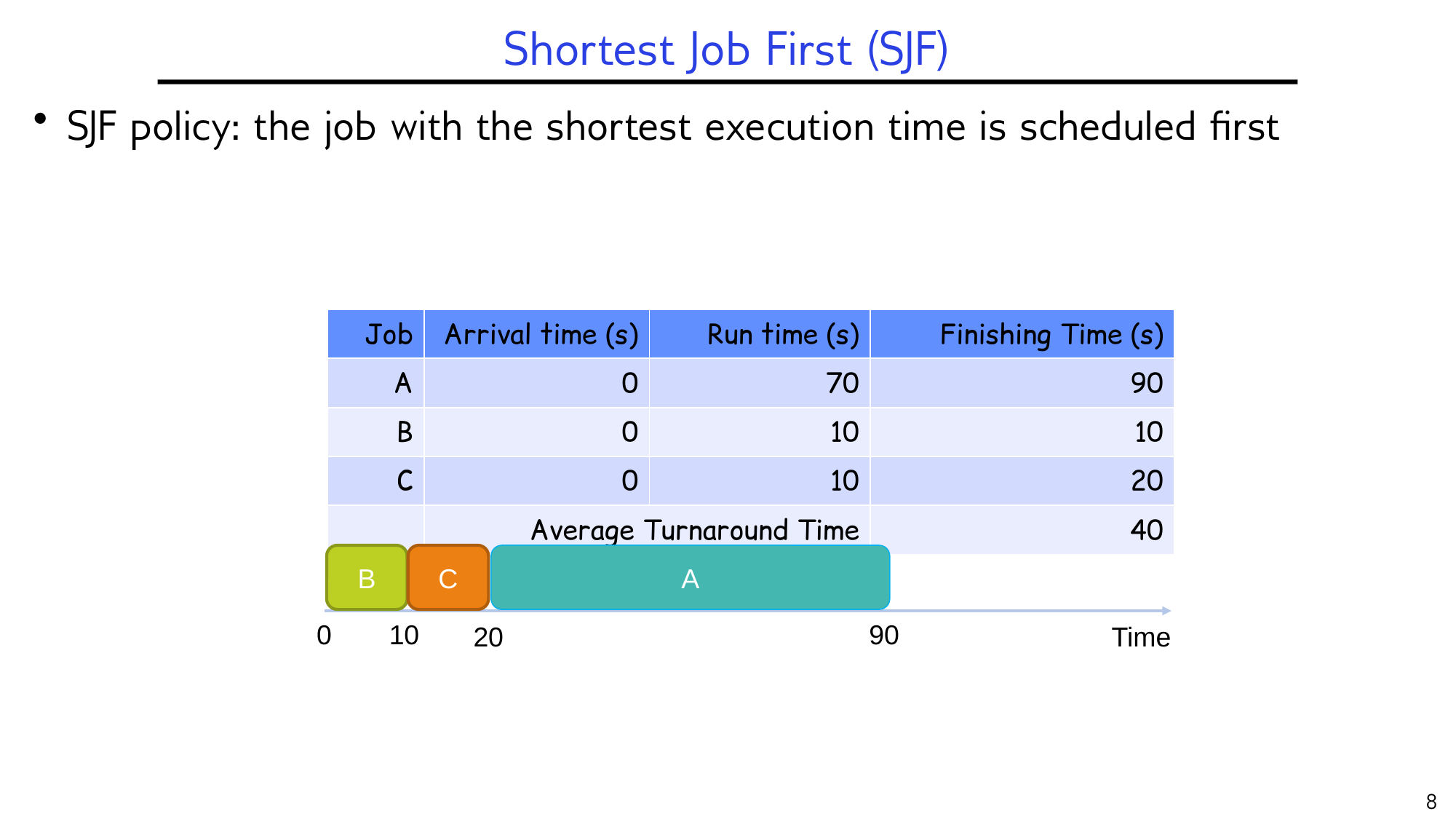

# Shortest Job First (SJF)
SJF policy: the job with the shortest execution time is scheduled first
| Job | Arrival time (s) | Run time (s) | Finishing Time (s) |
| --- | --- | --- | --- |
| A | 0 | 70 | 90 |
| B | 0 | 10 | 10 |
| C | 0 | 10 | 20 |
|  | Average Turnaround Time | Average Turnaround | 40 |
B
C
A
0
10
90
20
Time